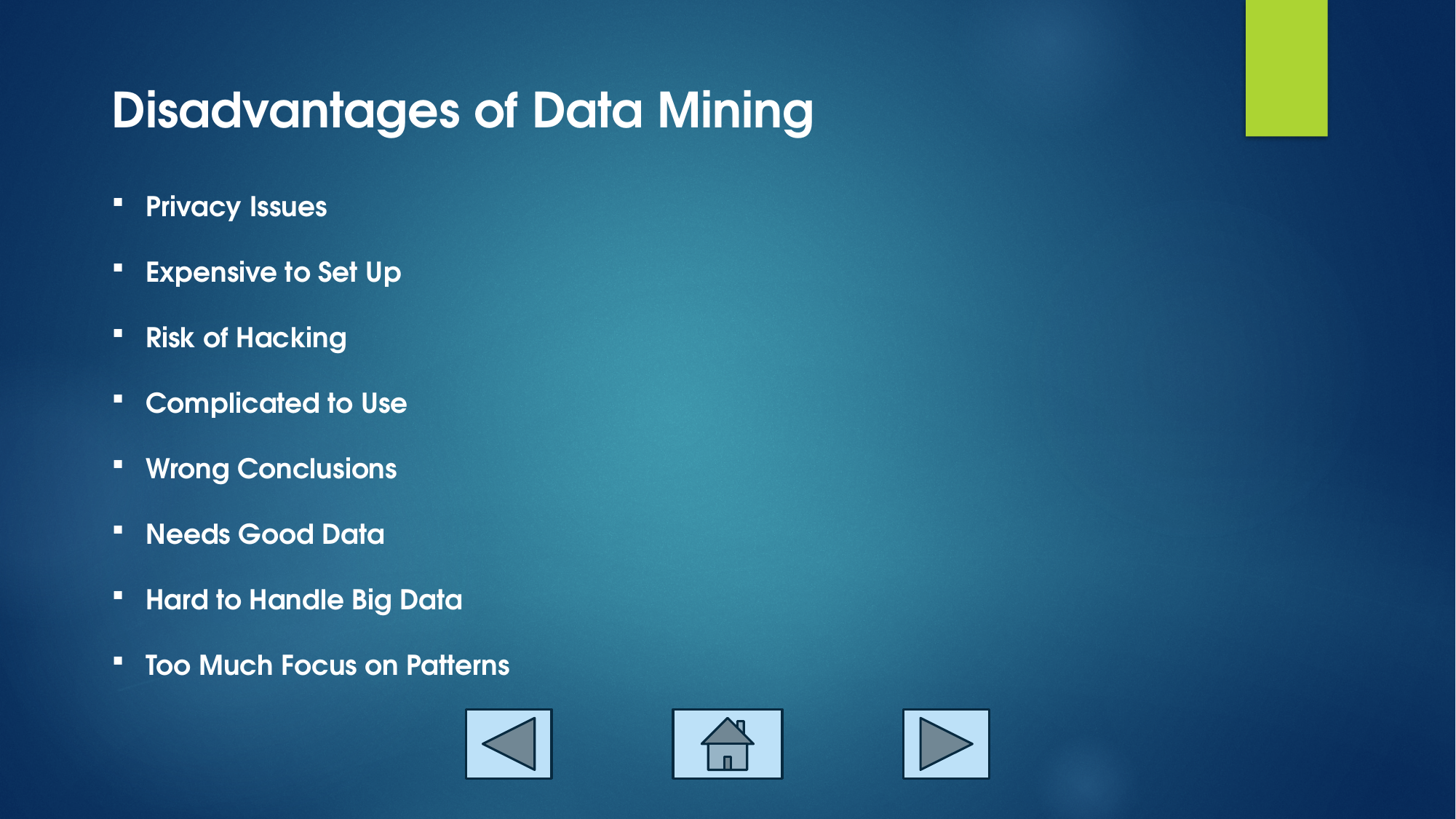

Disadvantages of Data Mining
Privacy Issues

Expensive to Set Up

Risk of Hacking

Complicated to Use

Wrong Conclusions

Needs Good Data

Hard to Handle Big Data

Too Much Focus on Patterns